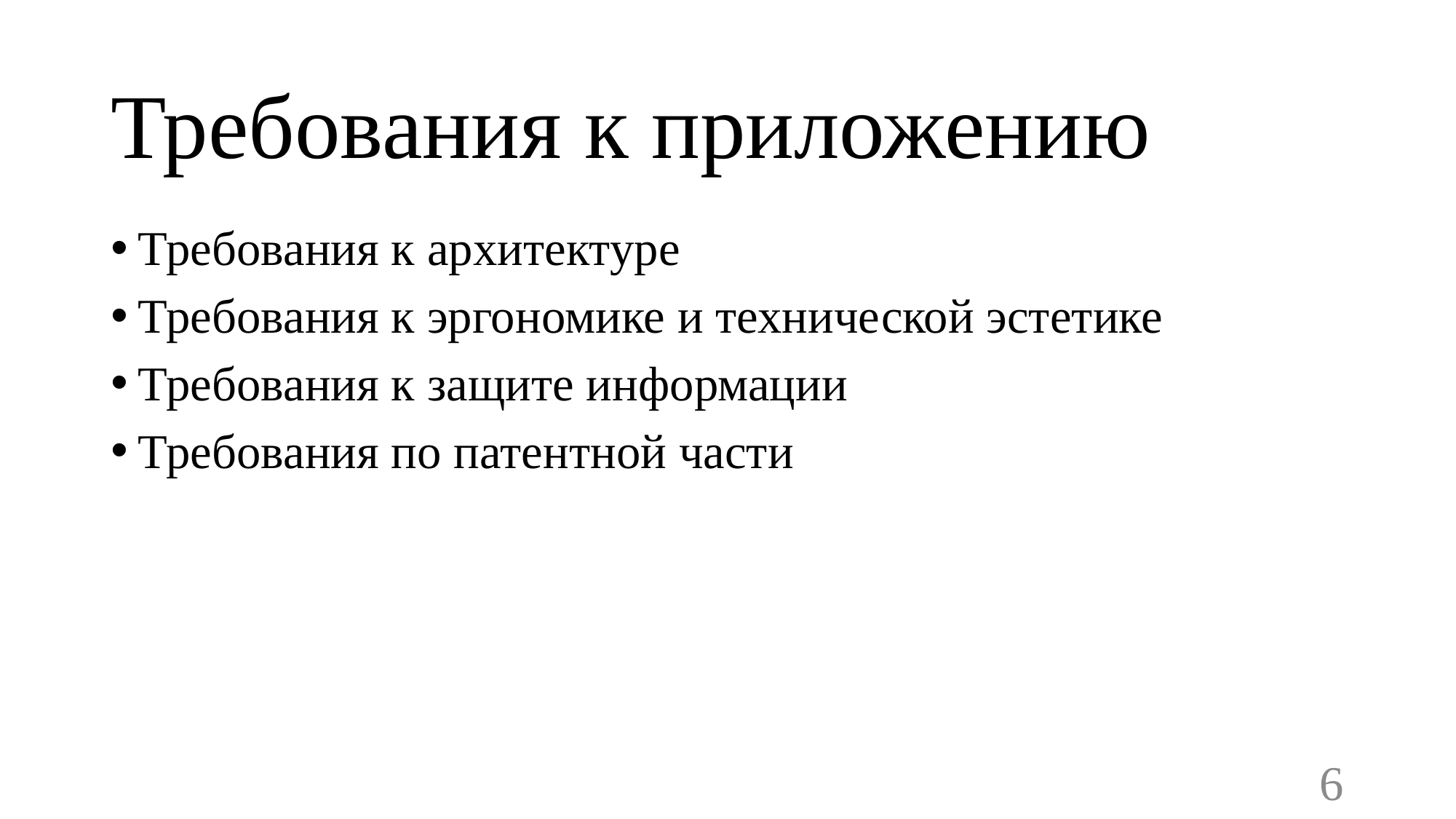

# Требования к приложению
Требования к архитектуре
Требования к эргономике и технической эстетике
Требования к защите информации
Требования по патентной части
6